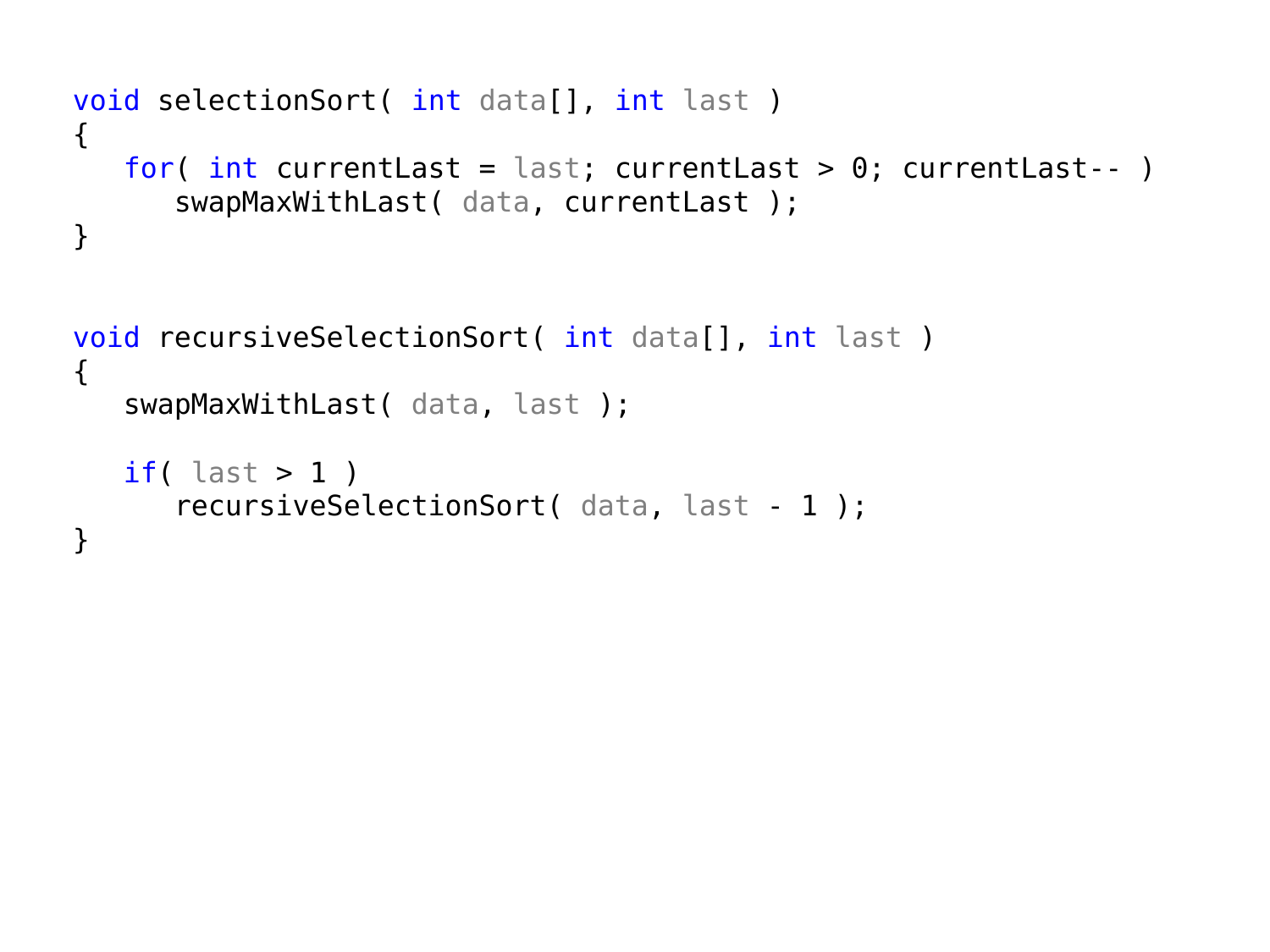

void selectionSort( int data[], int last )
{
   for( int currentLast = last; currentLast > 0; currentLast-- )
      swapMaxWithLast( data, currentLast );
}

void recursiveSelectionSort( int data[], int last )
{
   swapMaxWithLast( data, last );

   if( last > 1 )
      recursiveSelectionSort( data, last - 1 );
}